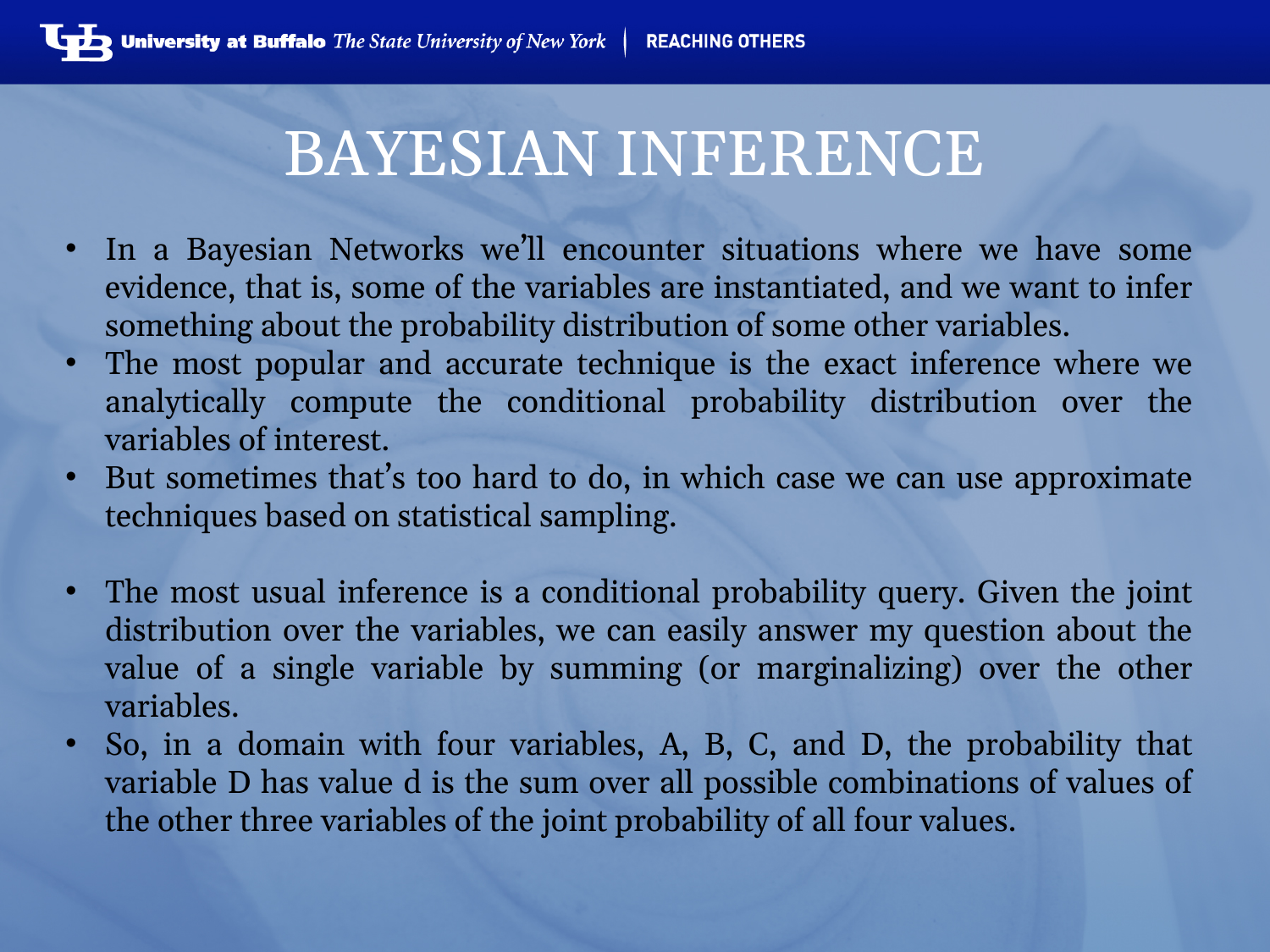

# BAYESIAN INFERENCE
In a Bayesian Networks we’ll encounter situations where we have some evidence, that is, some of the variables are instantiated, and we want to infer something about the probability distribution of some other variables.
The most popular and accurate technique is the exact inference where we analytically compute the conditional probability distribution over the variables of interest.
But sometimes that’s too hard to do, in which case we can use approximate techniques based on statistical sampling.

The most usual inference is a conditional probability query. Given the joint distribution over the variables, we can easily answer my question about the value of a single variable by summing (or marginalizing) over the other variables.
So, in a domain with four variables, A, B, C, and D, the probability that variable D has value d is the sum over all possible combinations of values of the other three variables of the joint probability of all four values.